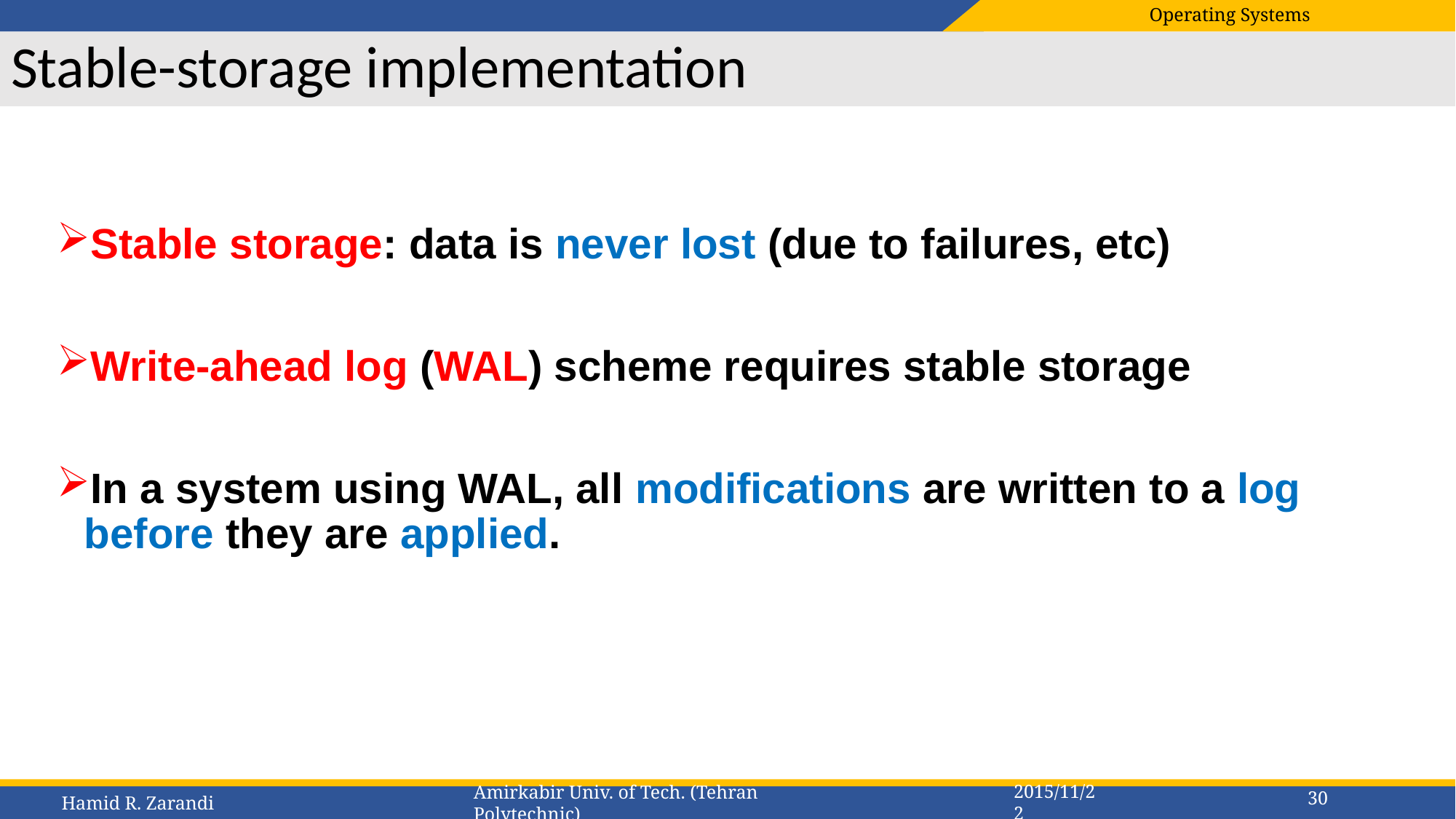

# Stable-storage implementation

Stable storage: data is never lost (due to failures, etc)

Write-ahead log (WAL) scheme requires stable storage

In a system using WAL, all modifications are written to a log before they are applied.